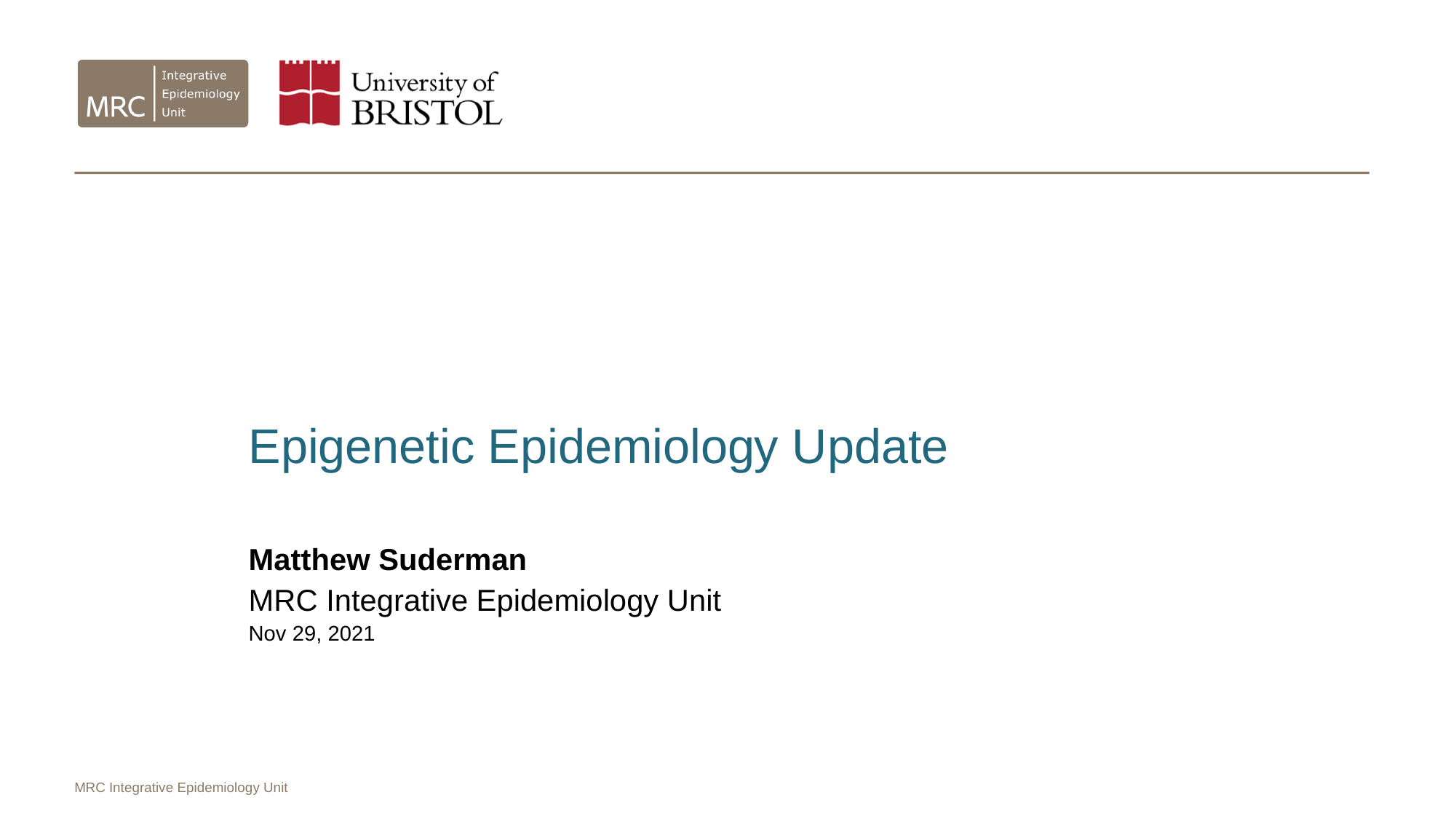

Epigenetic Epidemiology Update

Matthew Suderman
MRC Integrative Epidemiology Unit
Nov 29, 2021